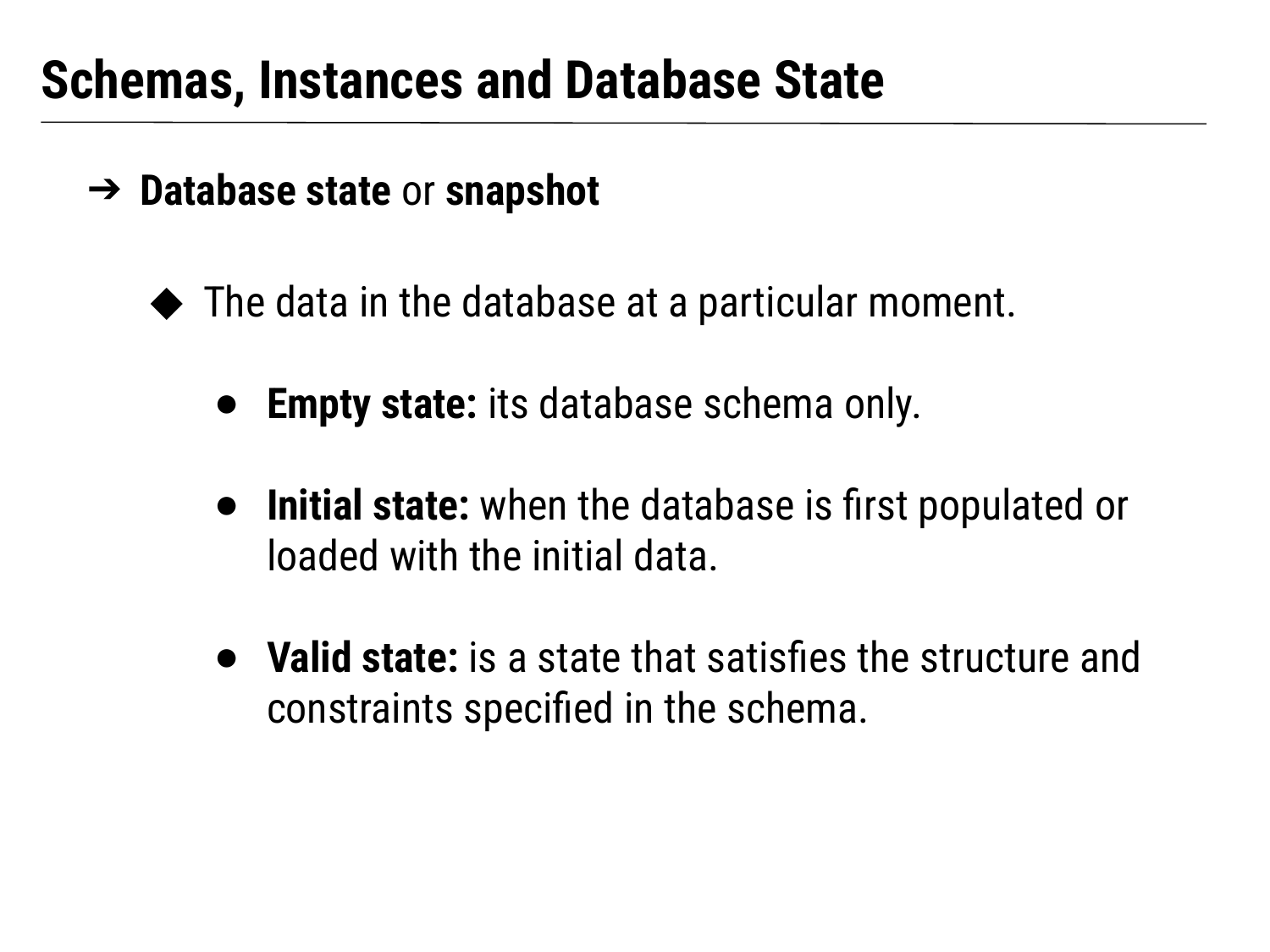

# Schemas, Instances and Database State
Database state or snapshot

The data in the database at a particular moment.

Empty state: its database schema only.

Initial state: when the database is first populated or loaded with the initial data.

Valid state: is a state that satisfies the structure and constraints specified in the schema.